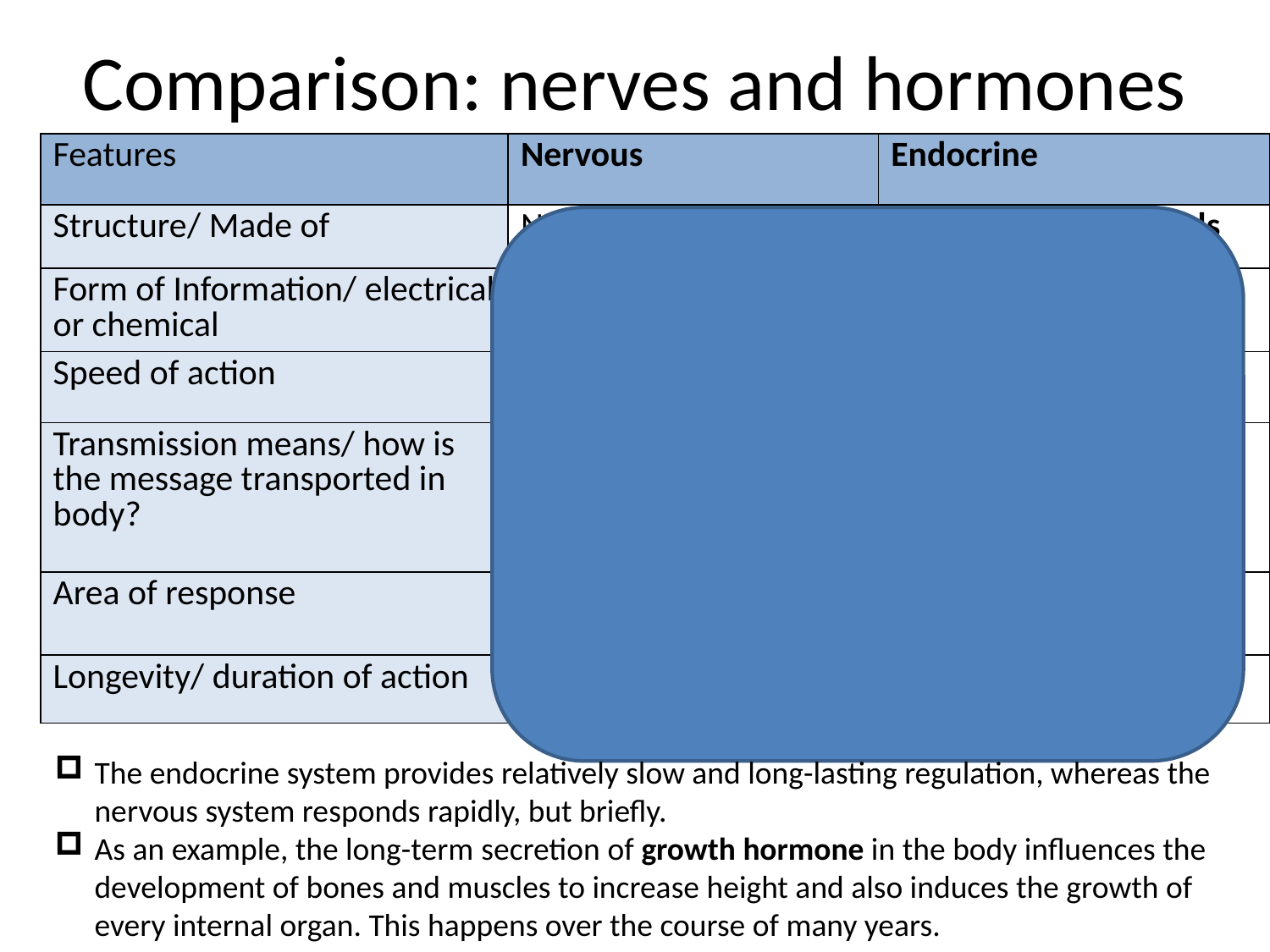

# Comparison: nerves and hormones
| Features | Nervous | Endocrine |
| --- | --- | --- |
| Structure/ Made of | Neurones/ nerves | Secretory cells/ glands |
| Form of Information/ electrical or chemical | Electrical impulses | Chemicals |
| Speed of action | Very fast | Slower |
| Transmission means/ how is the message transported in body? | Via nerves | Via blood |
| Area of response | Act on a very precise area | Act on a more general area |
| Longevity/ duration of action | Short-lived | long-term |

The endocrine system provides relatively slow and long-lasting regulation, whereas the nervous system responds rapidly, but briefly.
As an example, the long-term secretion of growth hormone in the body influences the development of bones and muscles to increase height and also induces the growth of every internal organ. This happens over the course of many years.